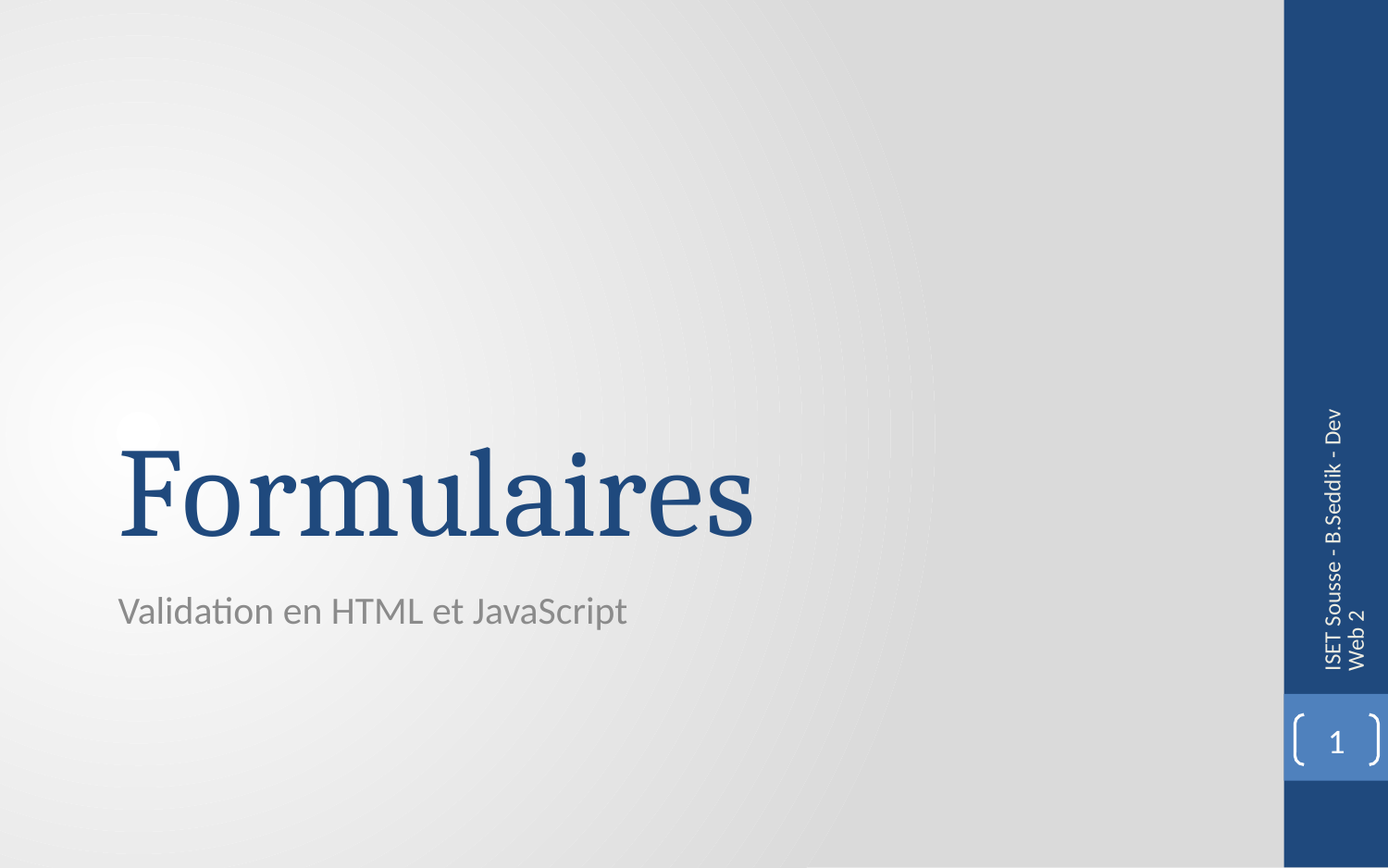

# Formulaires
ISET Sousse - B.Seddik - Dev Web 2
Validation en HTML et JavaScript
1